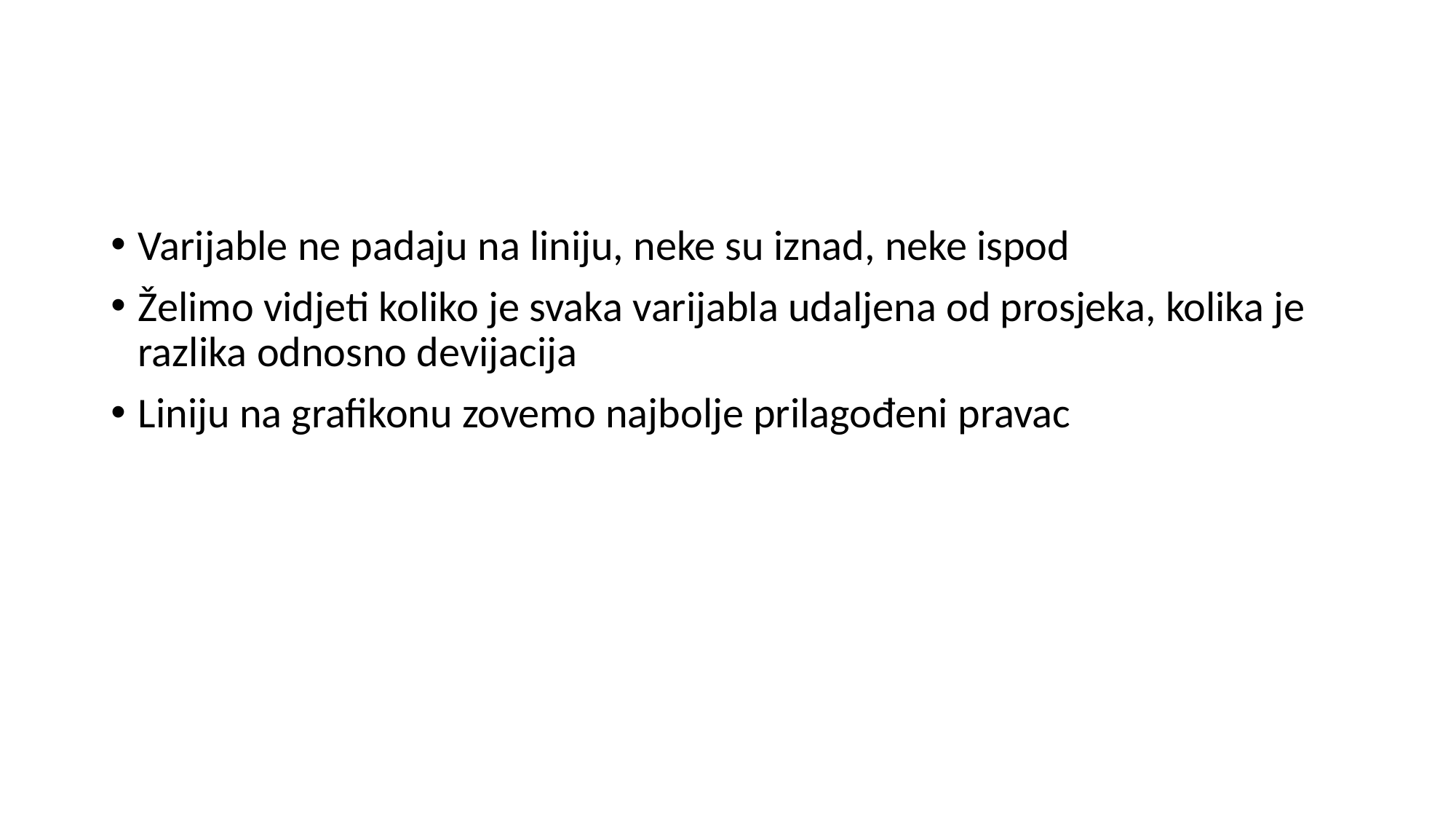

#
Varijable ne padaju na liniju, neke su iznad, neke ispod
Želimo vidjeti koliko je svaka varijabla udaljena od prosjeka, kolika je razlika odnosno devijacija
Liniju na grafikonu zovemo najbolje prilagođeni pravac